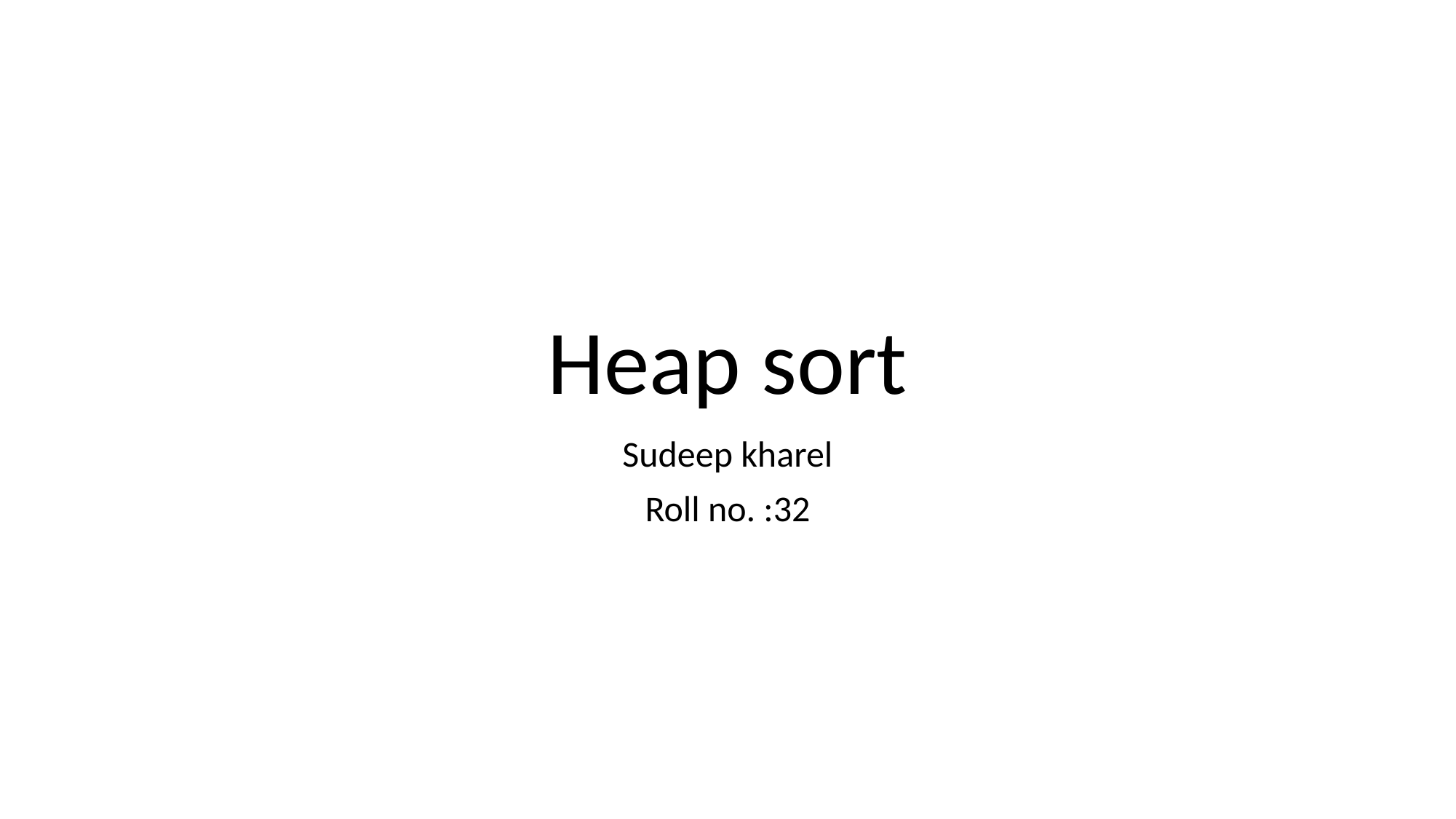

# Heap sort
Sudeep kharel
Roll no. :32